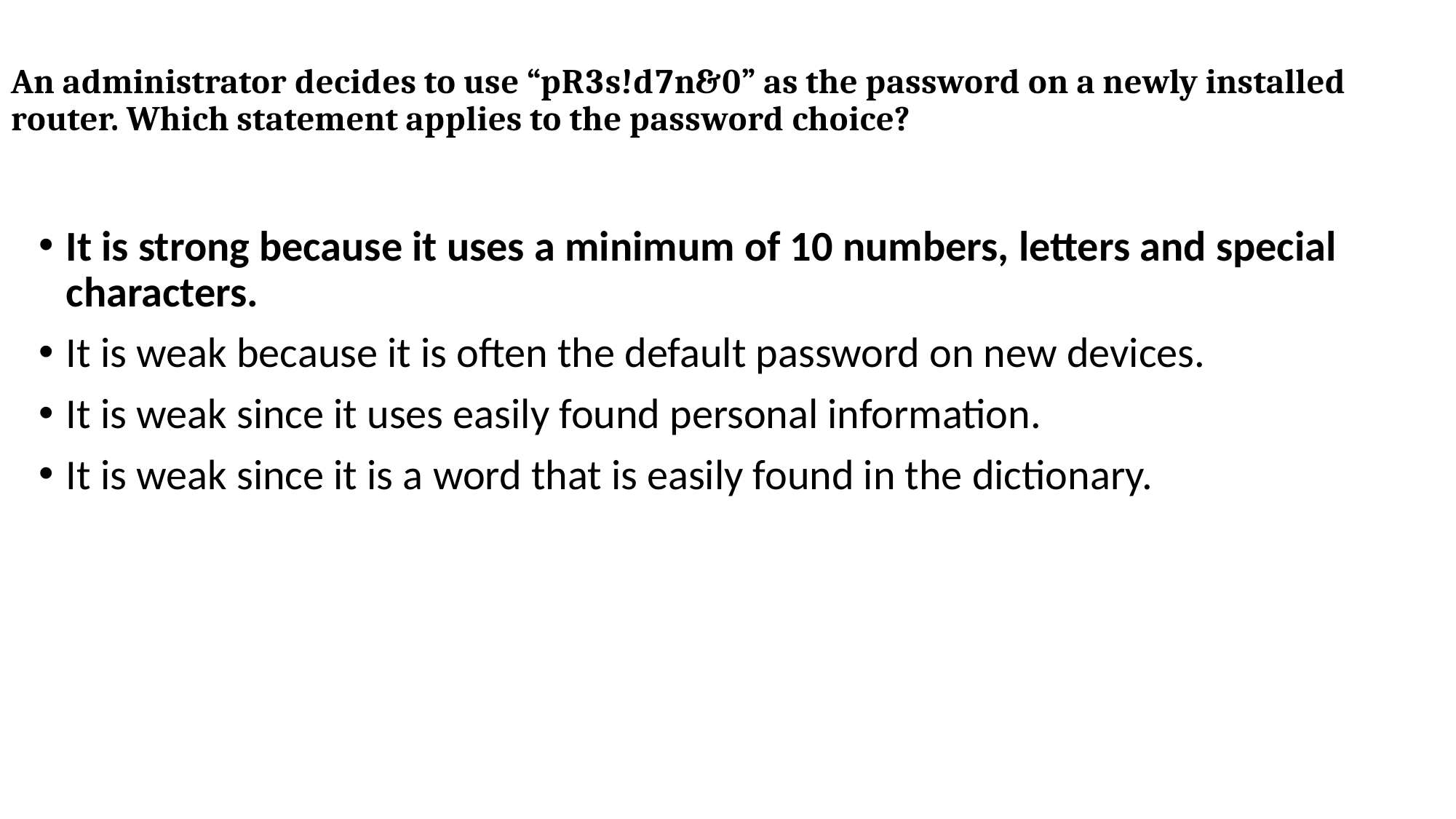

# An administrator decides to use “pR3s!d7n&0” as the password on a newly installed router. Which statement applies to the password choice?
It is strong because it uses a minimum of 10 numbers, letters and special characters.
It is weak because it is often the default password on new devices.
It is weak since it uses easily found personal information.
It is weak since it is a word that is easily found in the dictionary.